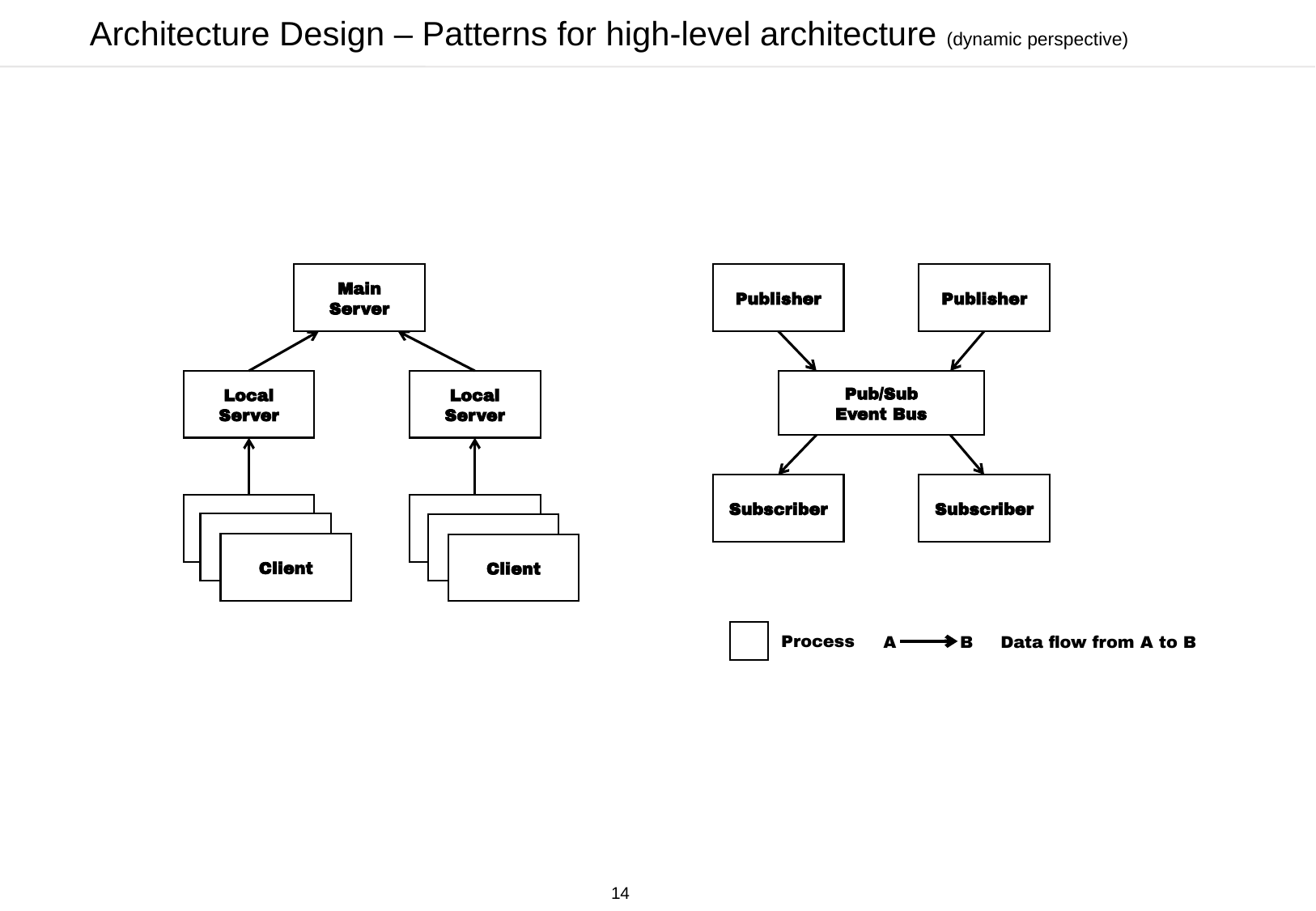

Architecture Design – Patterns for high-level architecture (dynamic perspective)
Main Server
Publisher
Publisher
Local Server
Local Server
Pub/Sub
Event Bus
Subscriber
Subscriber
Client
Client
Client
Client
Client
Client

Process
Data flow from A to B
A
B